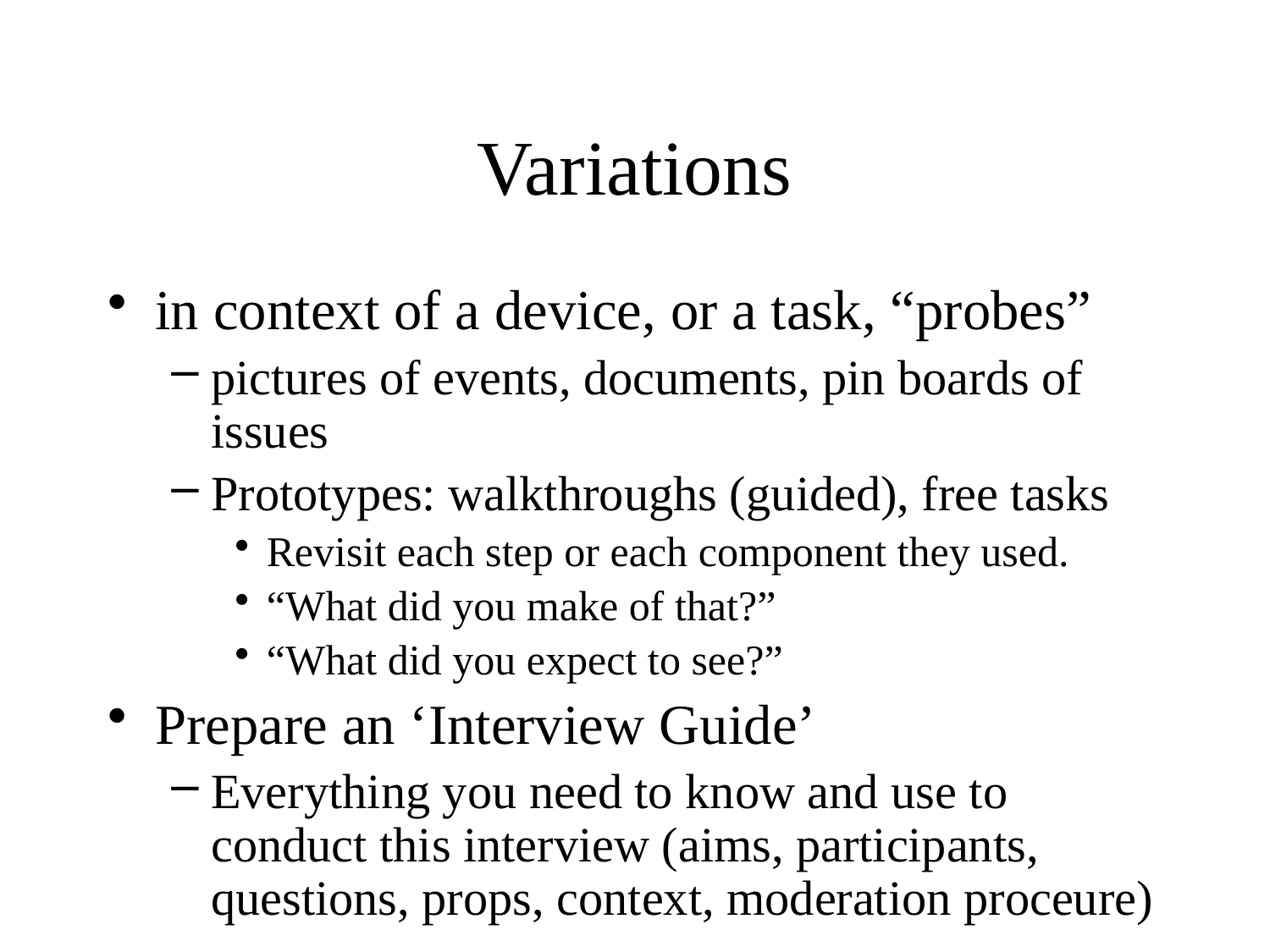

# Variations
in context of a device, or a task, “probes”
pictures of events, documents, pin boards of issues
Prototypes: walkthroughs (guided), free tasks
Revisit each step or each component they used.
“What did you make of that?”
“What did you expect to see?”
Prepare an ‘Interview Guide’
Everything you need to know and use to conduct this interview (aims, participants, questions, props, context, moderation proceure)